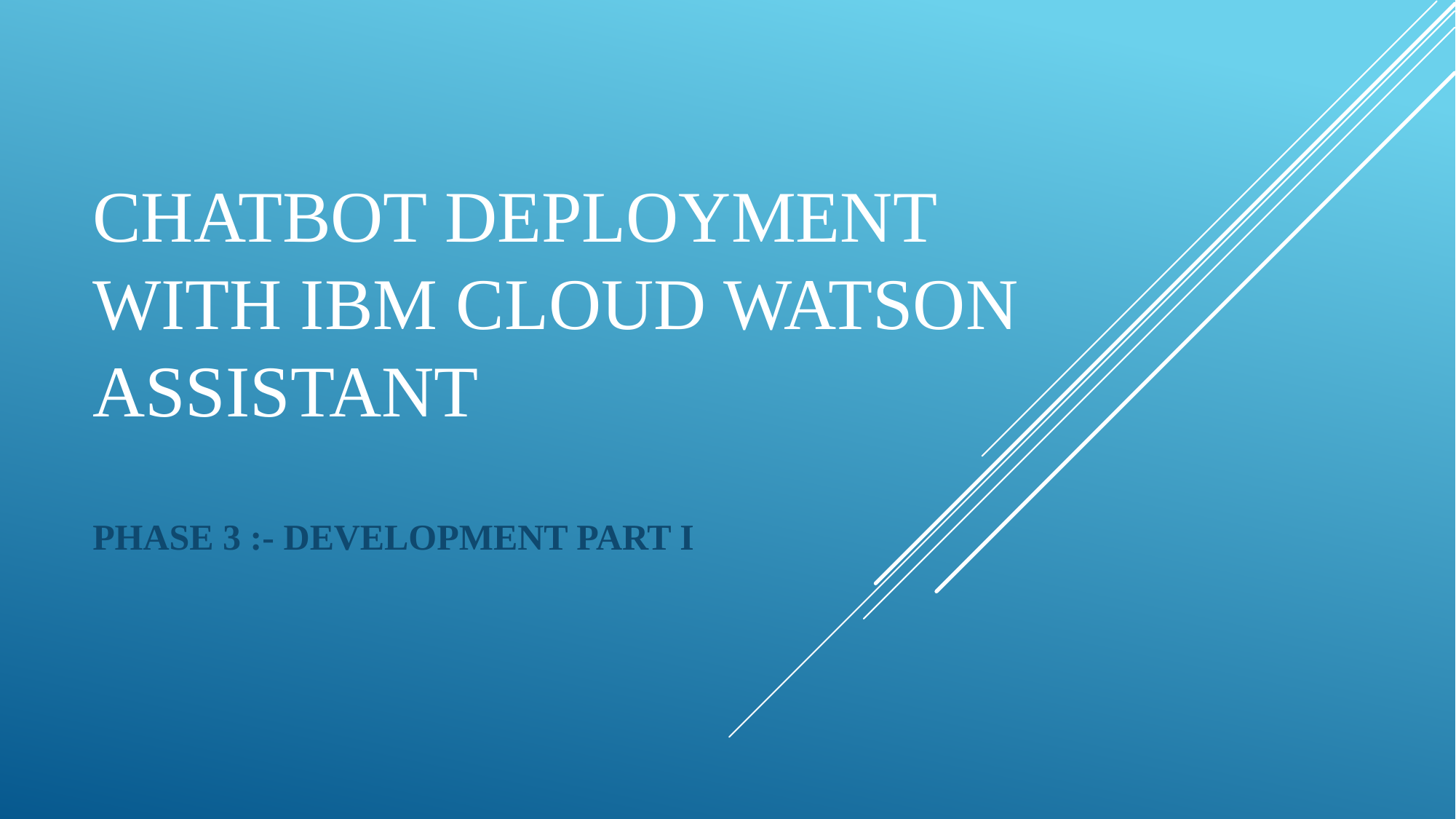

# Chatbot Deployment with IBM Cloud Watson Assistant

PHASE 3 :- DEVELOPMENT PART I